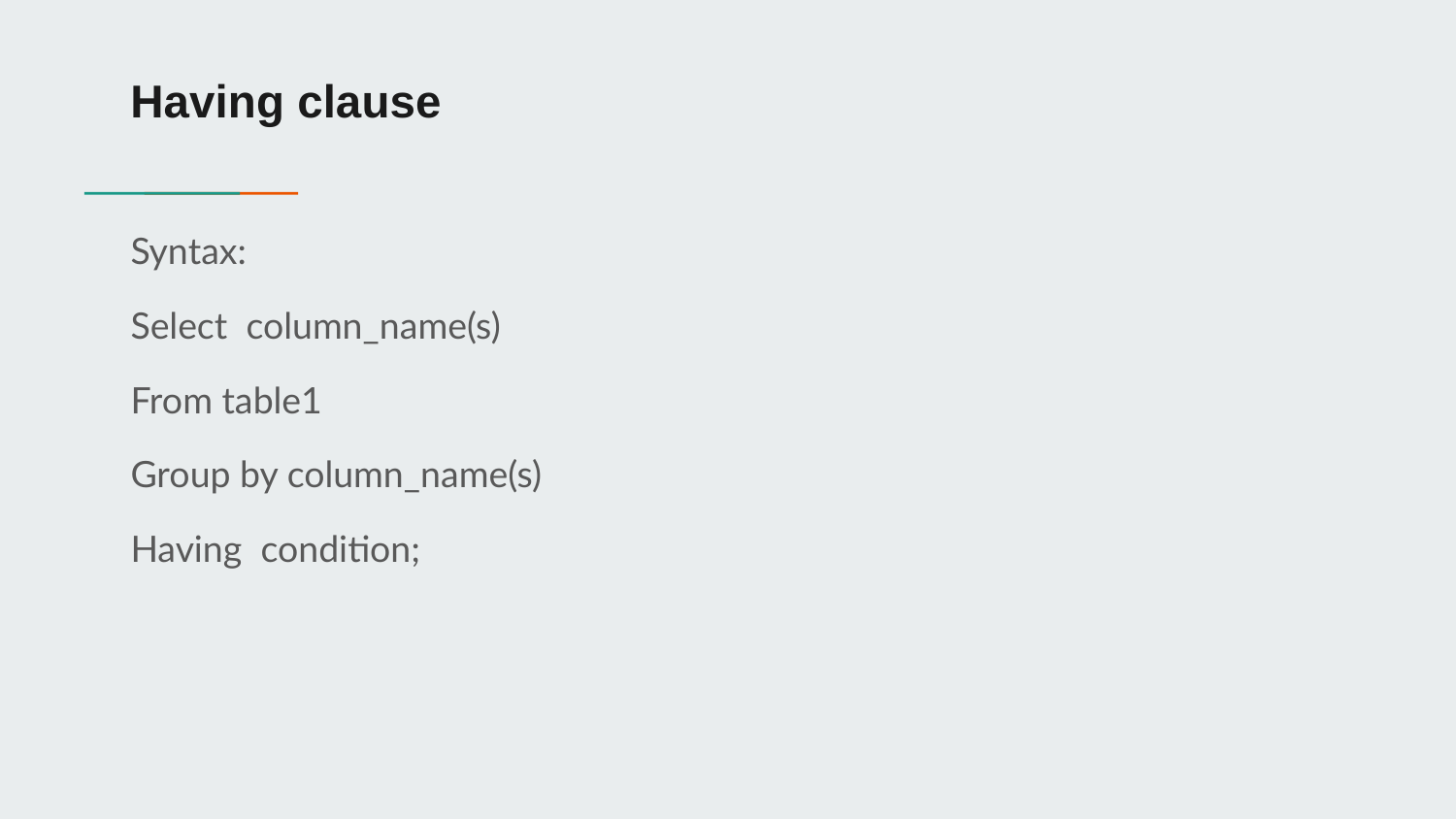

# Having clause
Syntax:
Select  column_name(s)
From table1
Group by column_name(s)
Having  condition;